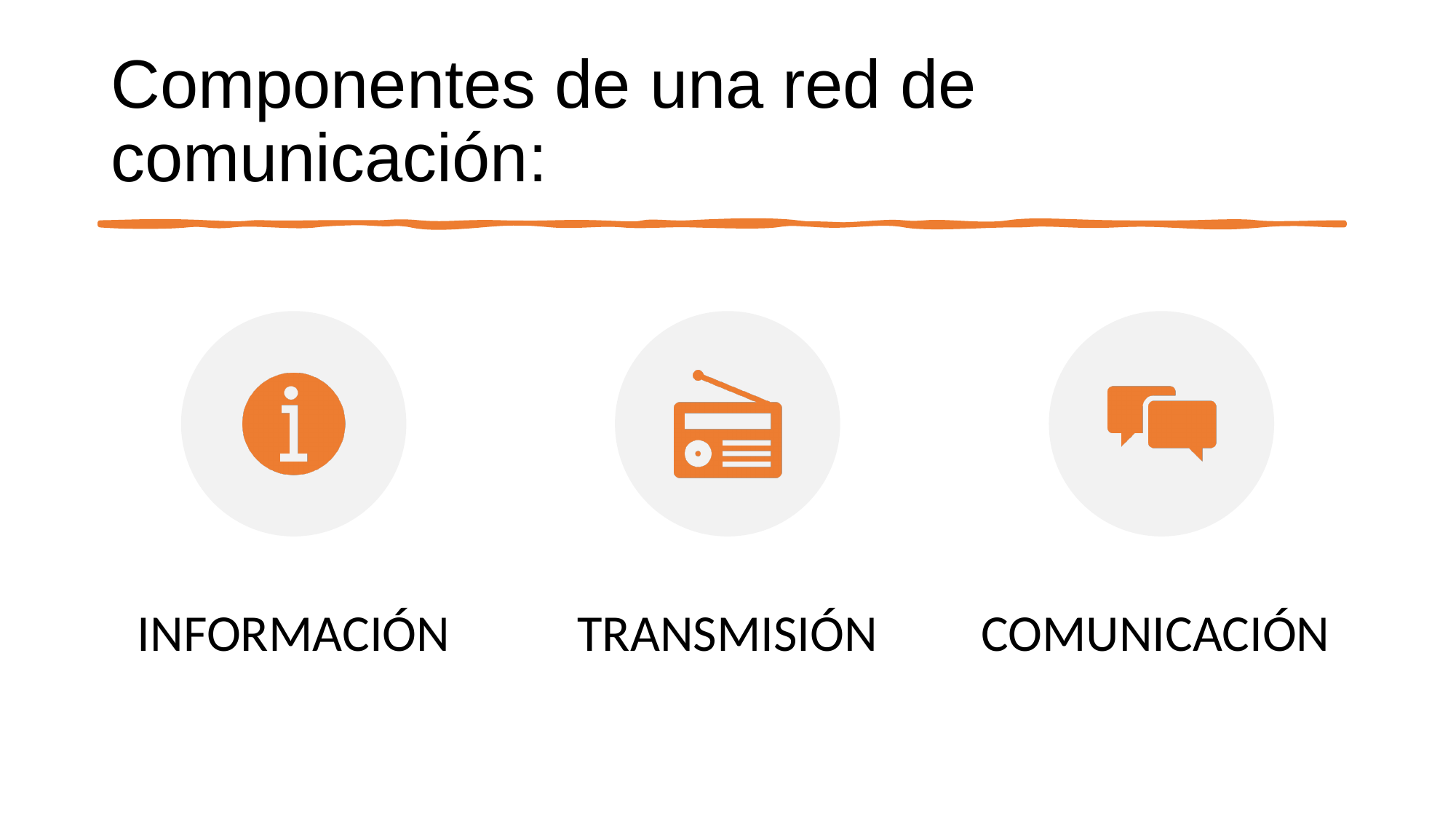

# Componentes de una red de comunicación:

Información
Transmisión
Comunicación